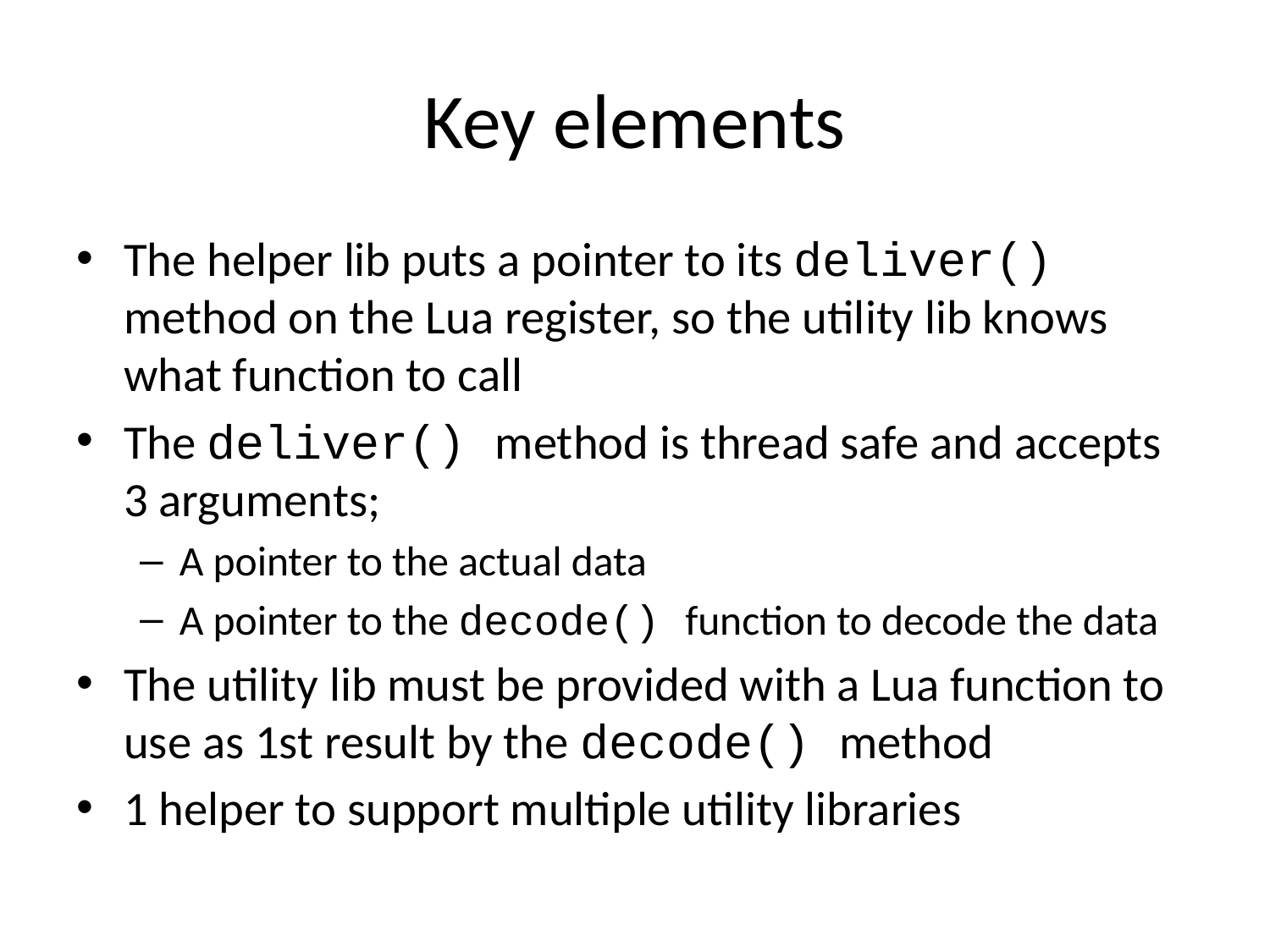

# Key elements
The helper lib puts a pointer to its deliver() method on the Lua register, so the utility lib knows what function to call
The deliver() method is thread safe and accepts 3 arguments;
A pointer to the actual data
A pointer to the decode() function to decode the data
The utility lib must be provided with a Lua function to use as 1st result by the decode() method
1 helper to support multiple utility libraries